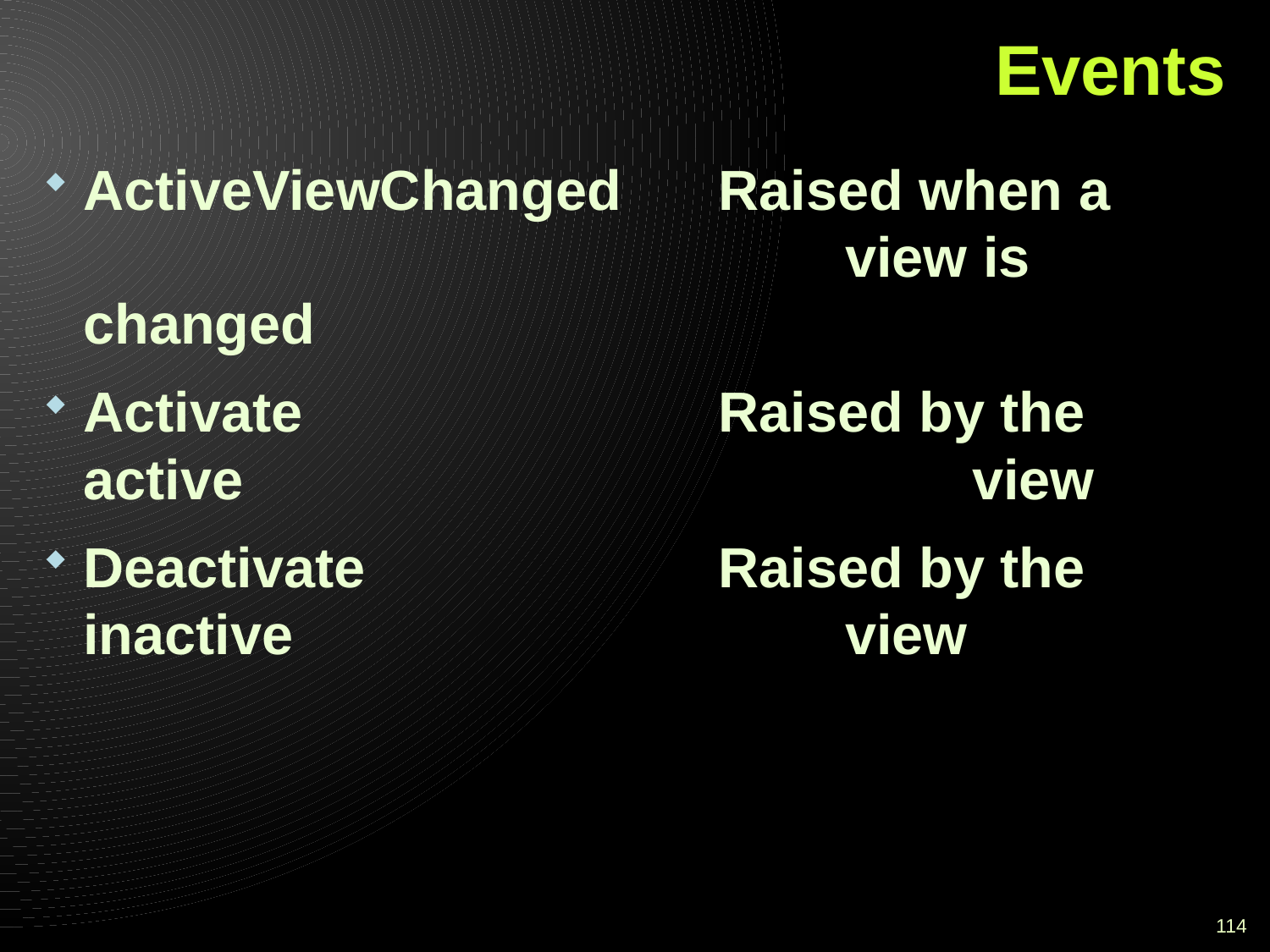

# Events
ActiveViewChanged	Raised when a 							view is changed
Activate				Raised by the active 						view
Deactivate			Raised by the inactive 					view
114